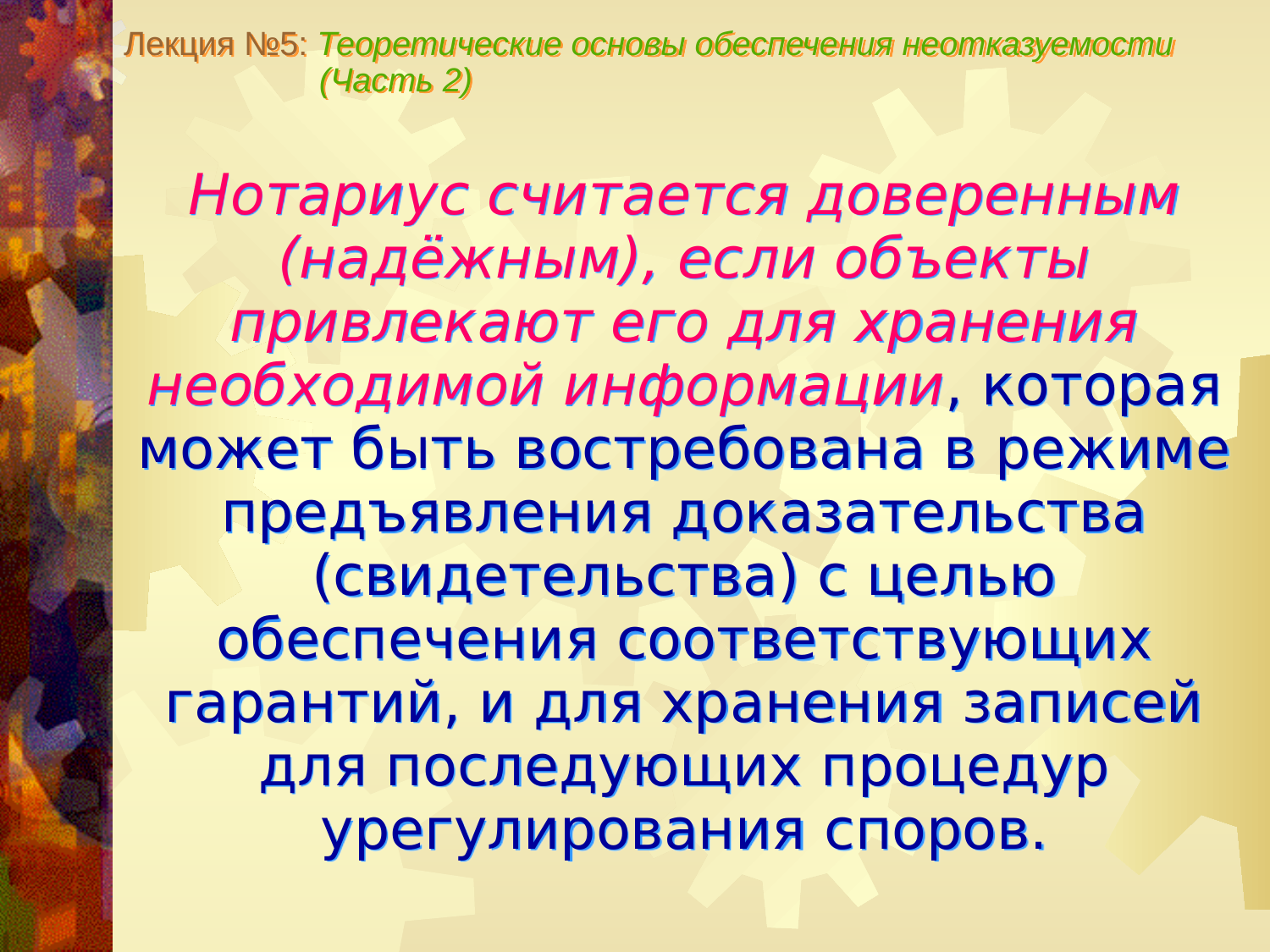

Лекция №5: Теоретические основы обеспечения неотказуемости
                       (Часть 2)
Нотариус считается доверенным (надёжным), если объекты привлекают его для хранения необходимой информации, которая может быть востребована в режиме предъявления доказательства (свидетельства) с целью обеспечения соответствующих гарантий, и для хранения записей для последующих процедур урегулирования споров.